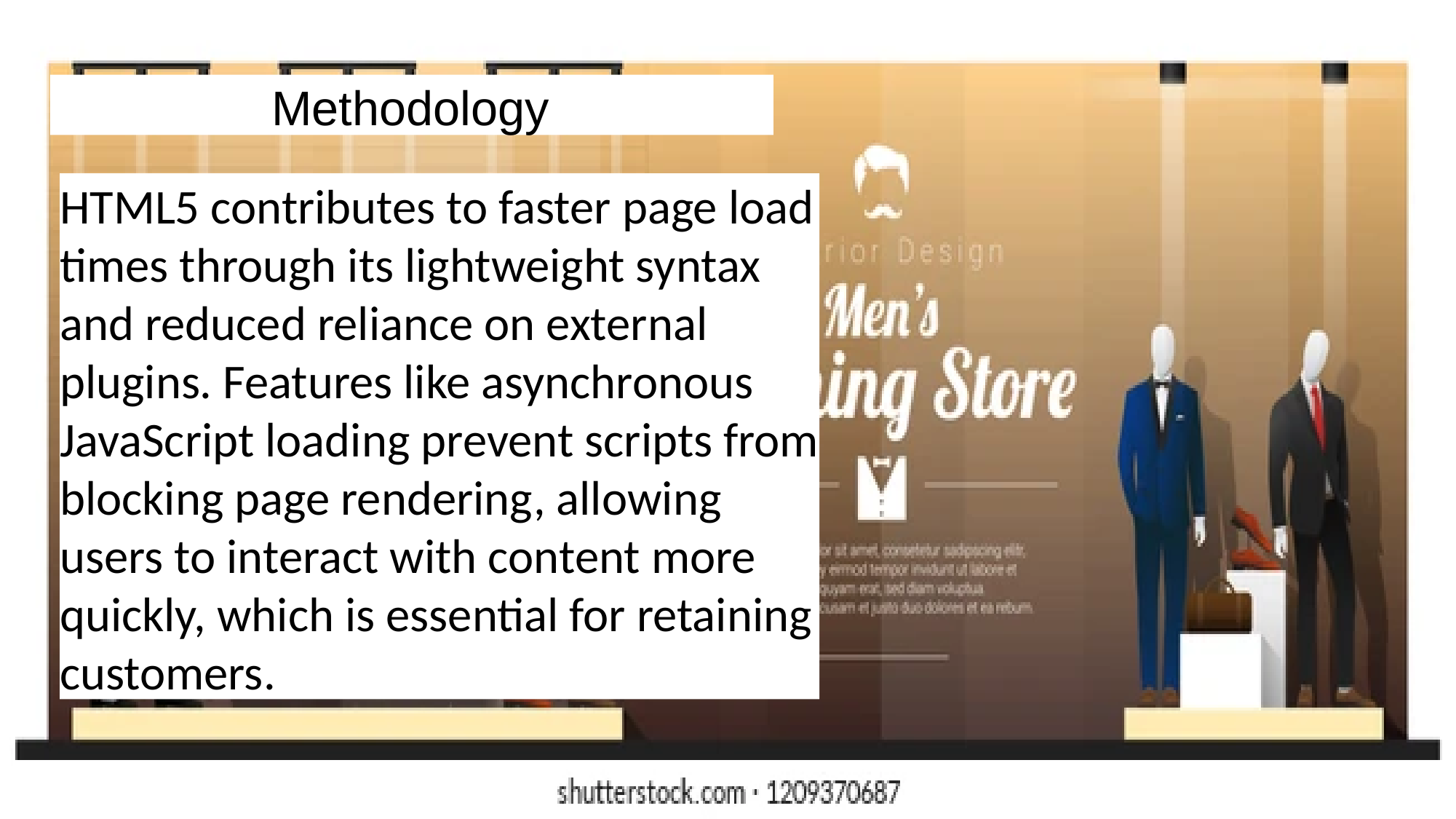

Methodology
HTML5 contributes to faster page load times through its lightweight syntax and reduced reliance on external plugins. Features like asynchronous JavaScript loading prevent scripts from blocking page rendering, allowing users to interact with content more quickly, which is essential for retaining customers.